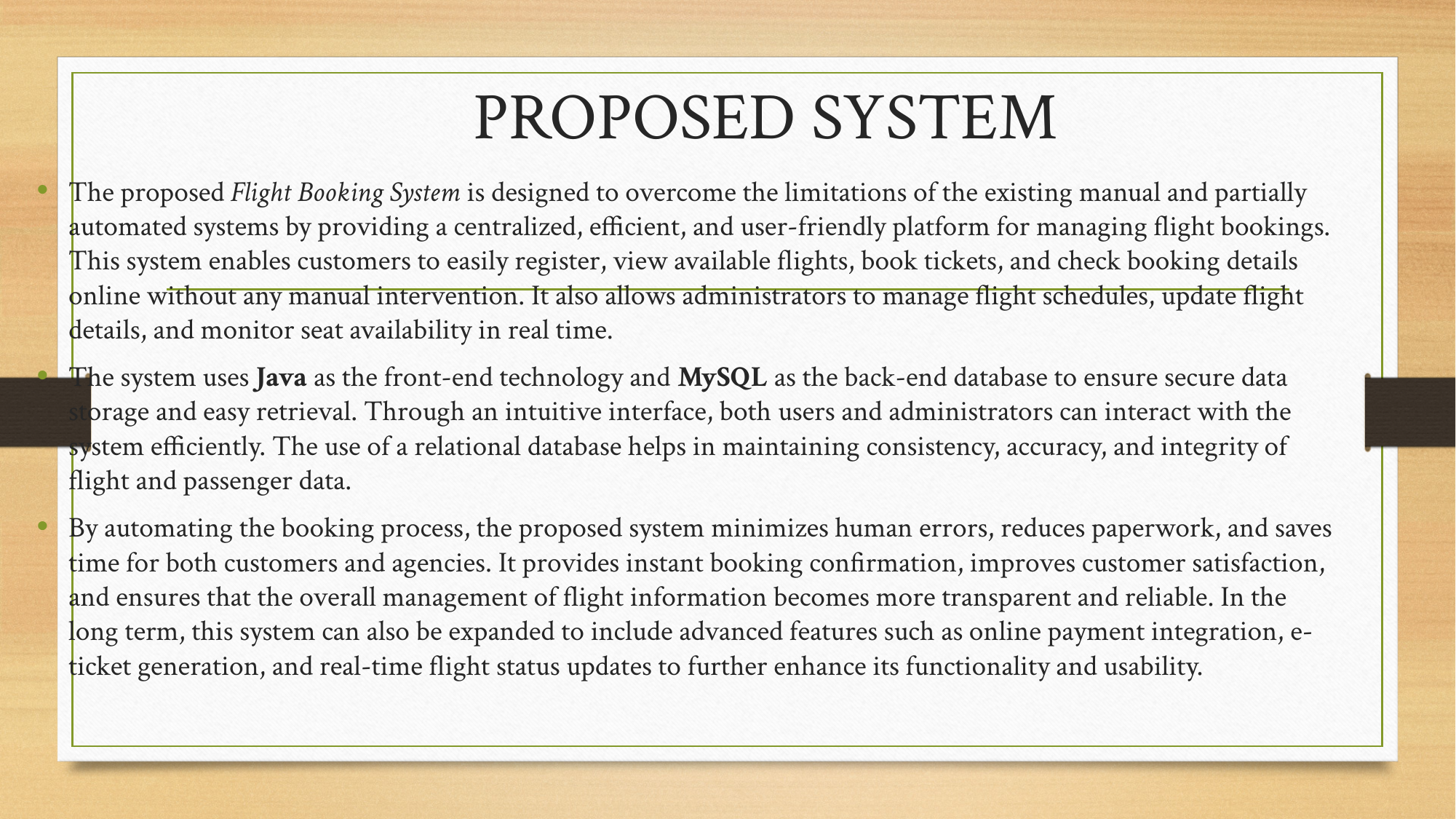

# PROPOSED SYSTEM
The proposed Flight Booking System is designed to overcome the limitations of the existing manual and partially automated systems by providing a centralized, efficient, and user-friendly platform for managing flight bookings. This system enables customers to easily register, view available flights, book tickets, and check booking details online without any manual intervention. It also allows administrators to manage flight schedules, update flight details, and monitor seat availability in real time.
The system uses Java as the front-end technology and MySQL as the back-end database to ensure secure data storage and easy retrieval. Through an intuitive interface, both users and administrators can interact with the system efficiently. The use of a relational database helps in maintaining consistency, accuracy, and integrity of flight and passenger data.
By automating the booking process, the proposed system minimizes human errors, reduces paperwork, and saves time for both customers and agencies. It provides instant booking confirmation, improves customer satisfaction, and ensures that the overall management of flight information becomes more transparent and reliable. In the long term, this system can also be expanded to include advanced features such as online payment integration, e-ticket generation, and real-time flight status updates to further enhance its functionality and usability.